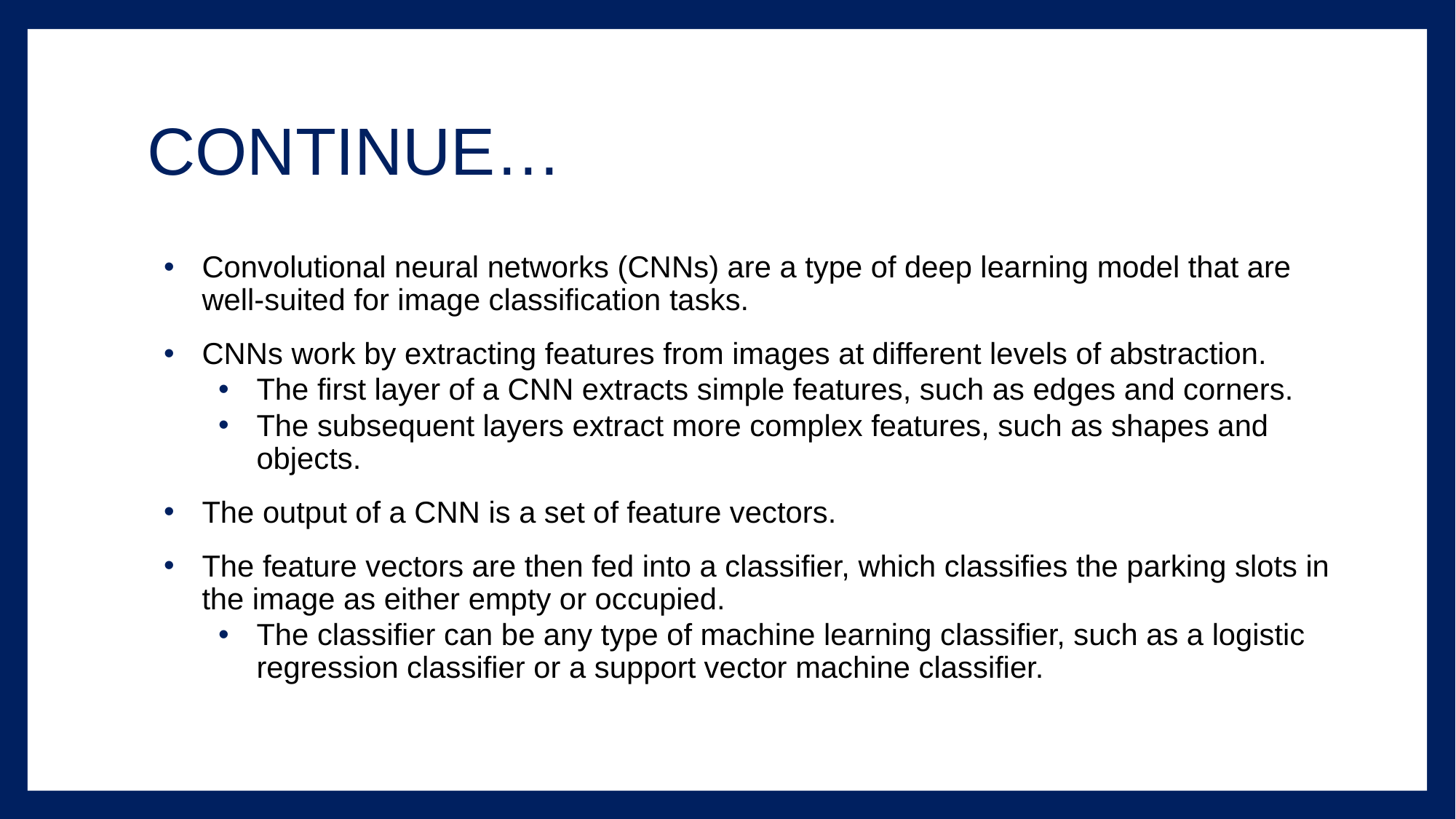

# CONTINUE…
Convolutional neural networks (CNNs) are a type of deep learning model that are well-suited for image classification tasks.
CNNs work by extracting features from images at different levels of abstraction.
The first layer of a CNN extracts simple features, such as edges and corners.
The subsequent layers extract more complex features, such as shapes and objects.
The output of a CNN is a set of feature vectors.
The feature vectors are then fed into a classifier, which classifies the parking slots in the image as either empty or occupied.
The classifier can be any type of machine learning classifier, such as a logistic regression classifier or a support vector machine classifier.